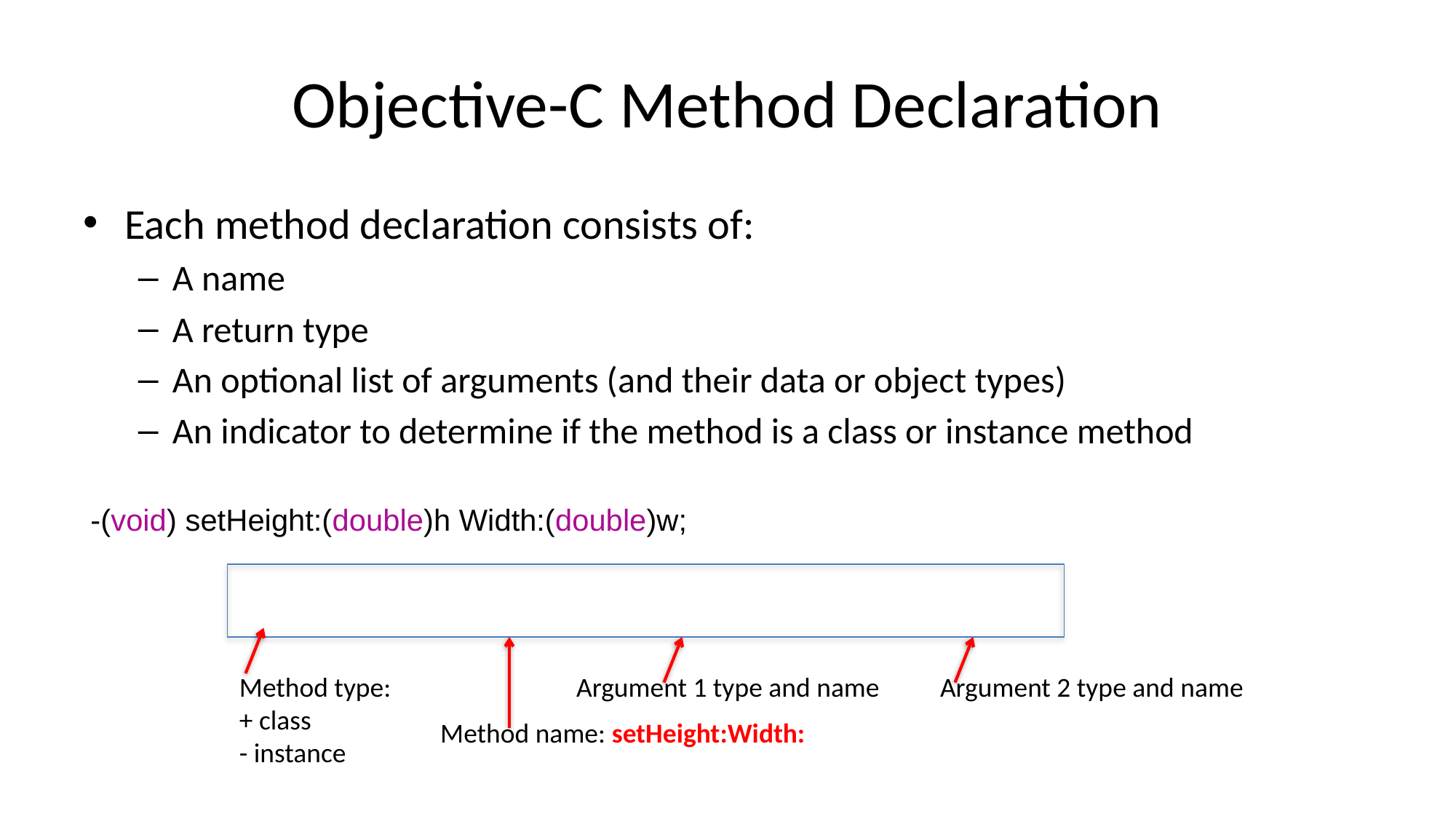

# Objective-C Method Declaration
Each method declaration consists of:
A name
A return type
An optional list of arguments (and their data or object types)
An indicator to determine if the method is a class or instance method

-(void) setHeight:(double)h Width:(double)w;

Method type:
+ class
- instance
Argument 1 type and name
Argument 2 type and name
Method name: setHeight:Width: